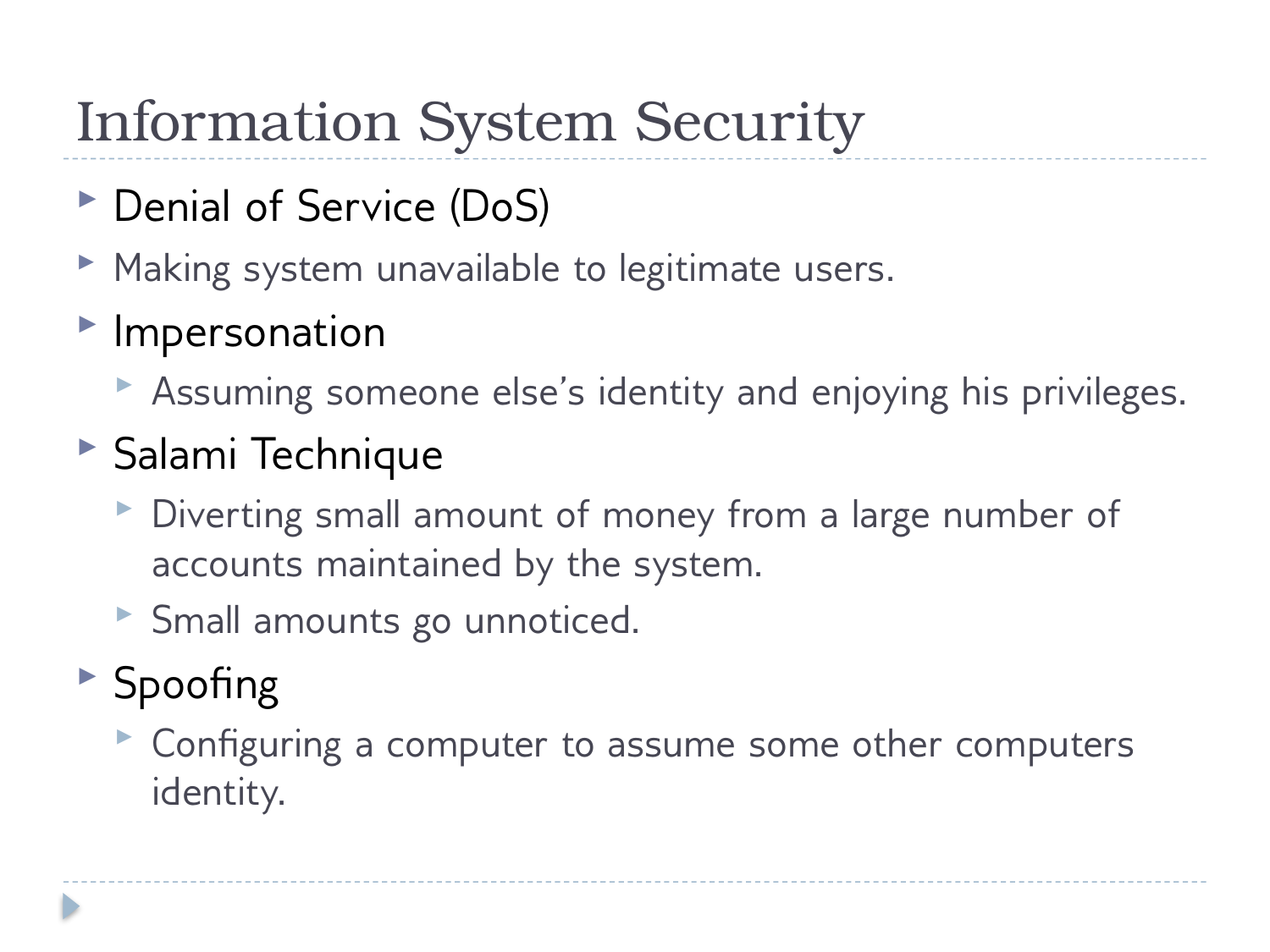

# Information System Security
Denial of Service (DoS)
Making system unavailable to legitimate users.
Impersonation
Assuming someone else’s identity and enjoying his privileges.
Salami Technique
Diverting small amount of money from a large number of accounts maintained by the system.
Small amounts go unnoticed.
Spoofing
Configuring a computer to assume some other computers identity.